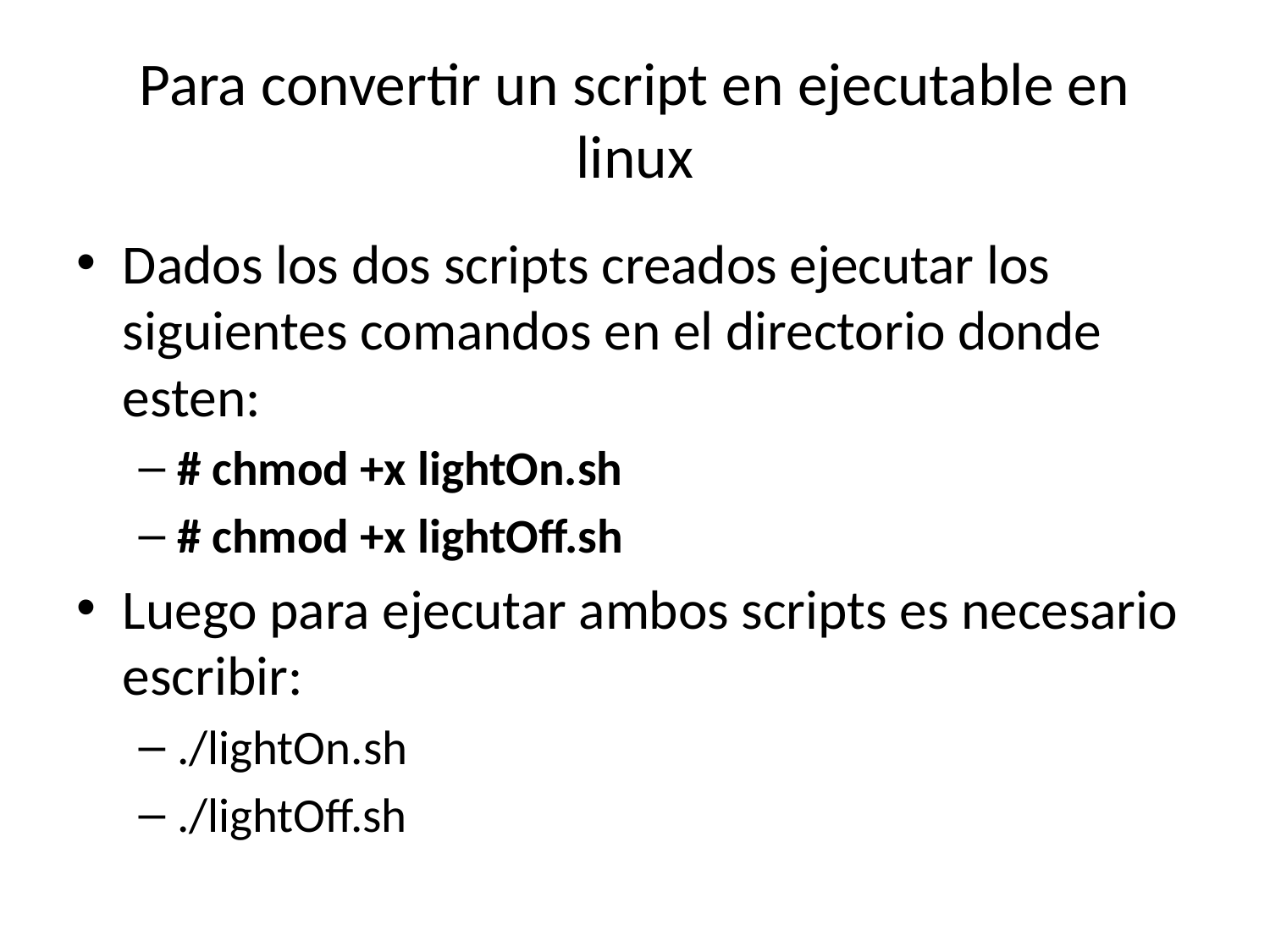

# Para convertir un script en ejecutable en linux
Dados los dos scripts creados ejecutar los siguientes comandos en el directorio donde esten:
# chmod +x lightOn.sh
# chmod +x lightOff.sh
Luego para ejecutar ambos scripts es necesario escribir:
./lightOn.sh
./lightOff.sh